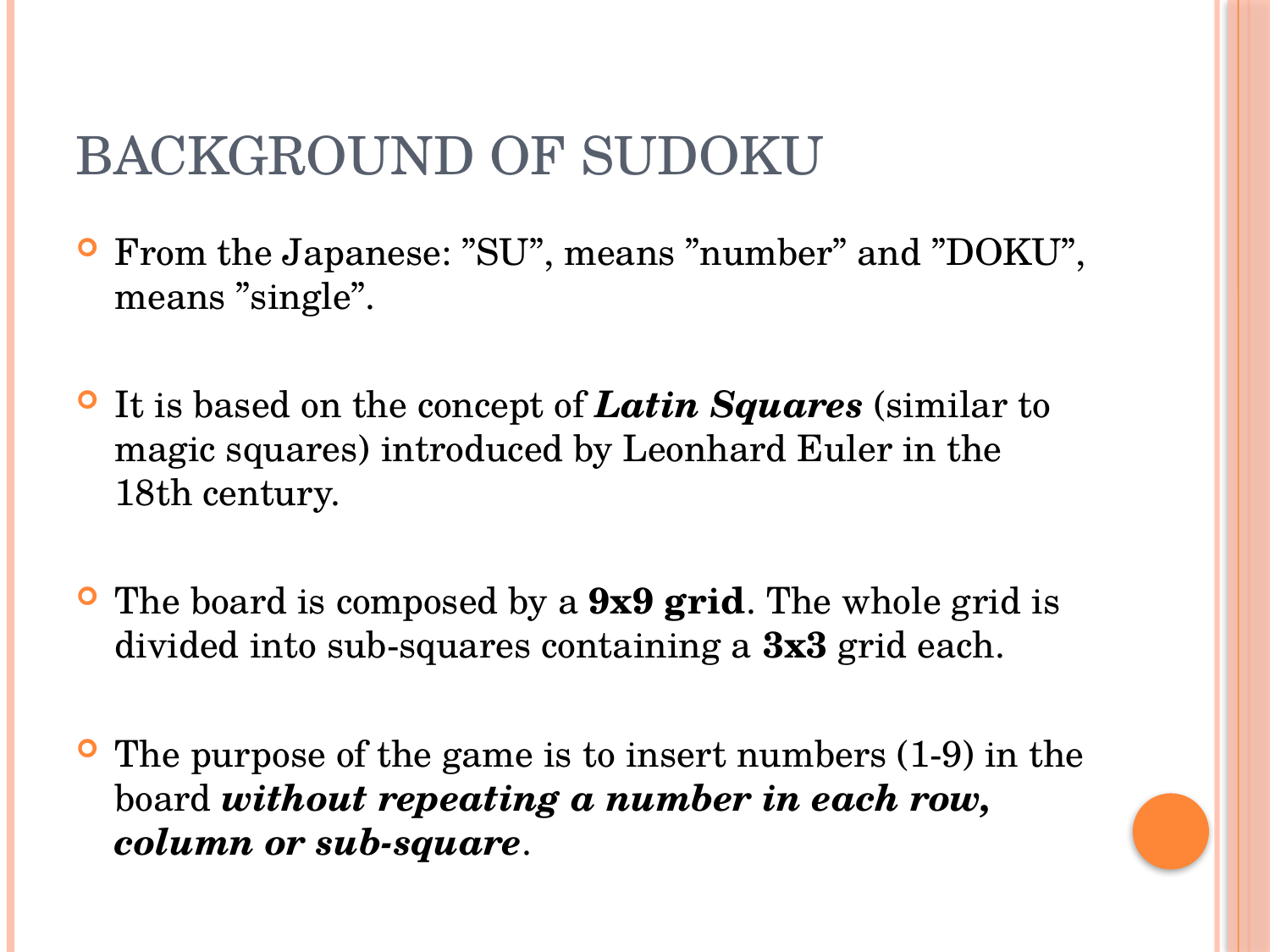

# Background Of Sudoku
From the Japanese: ”SU”, means ”number” and ”DOKU”, means ”single”.

It is based on the concept of Latin Squares (similar to magic squares) introduced by Leonhard Euler in the 18th century.

The board is composed by a 9x9 grid. The whole grid is divided into sub-squares containing a 3x3 grid each.

The purpose of the game is to insert numbers (1-9) in the board without repeating a number in each row, column or sub-square.